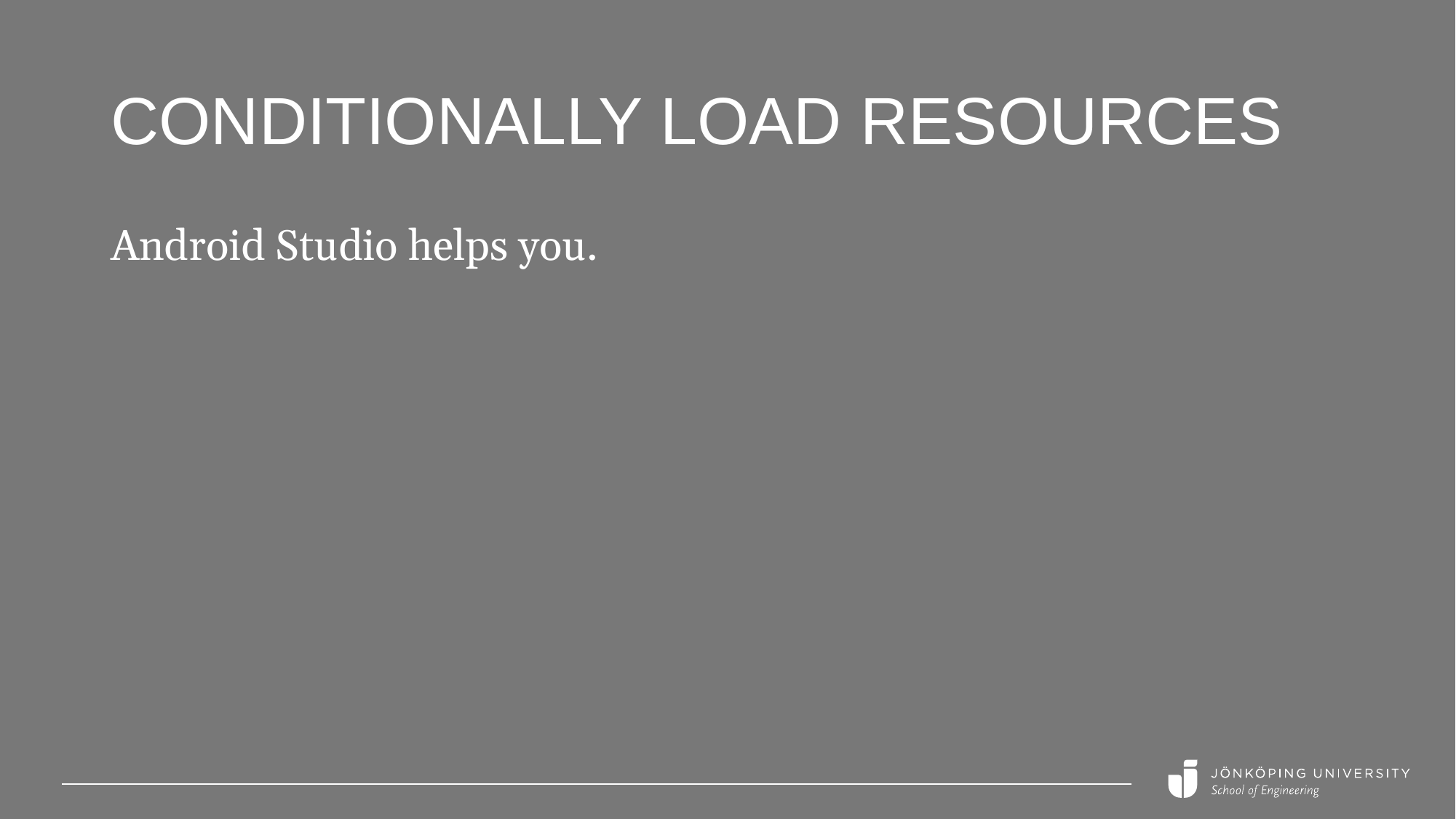

# Conditionally load resources
Android Studio helps you.